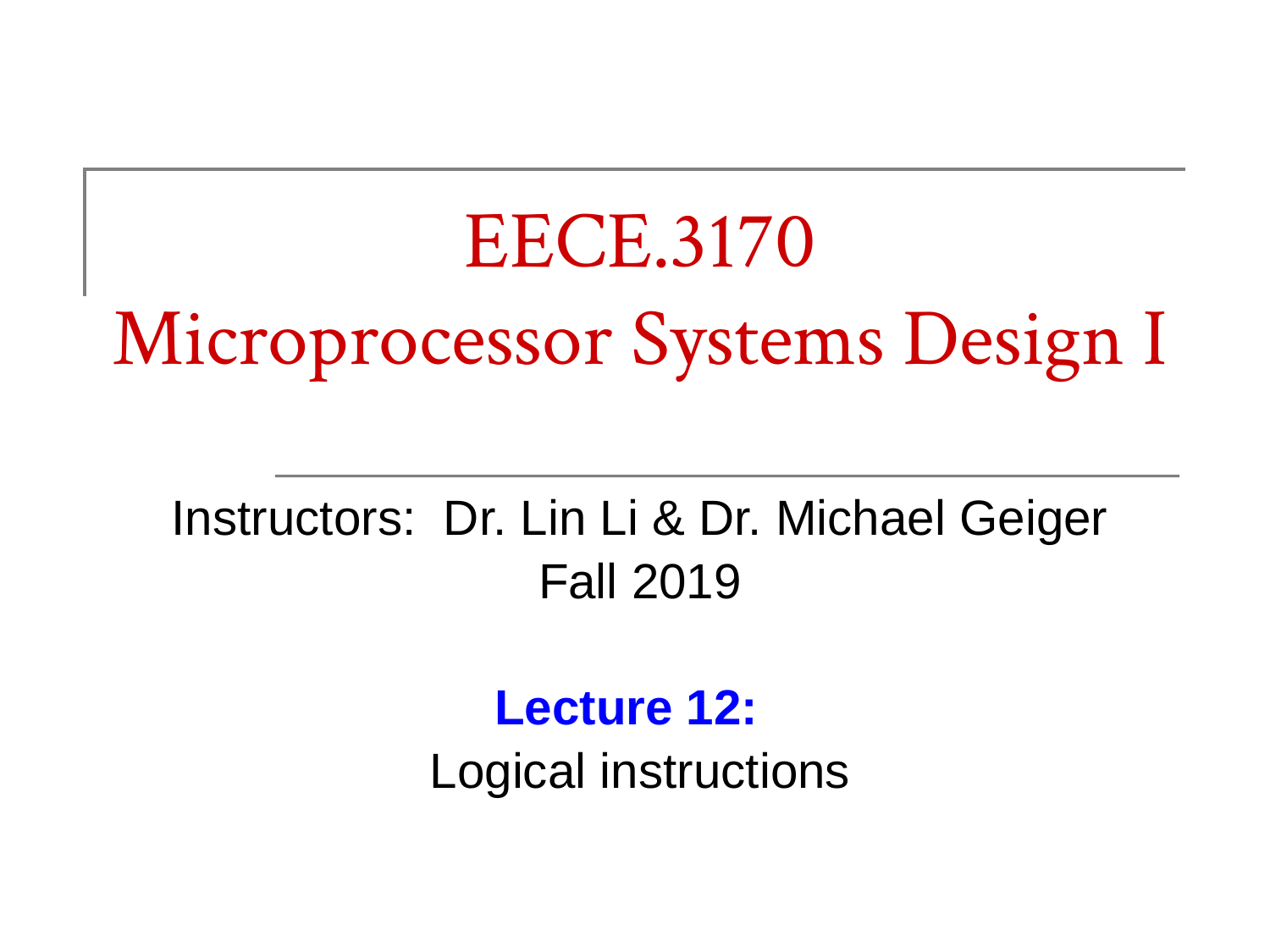

# EECE.3170 Microprocessor Systems Design I
Instructors:  Dr. Lin Li & Dr. Michael Geiger
Fall 2019

Lecture 12:
Logical instructions